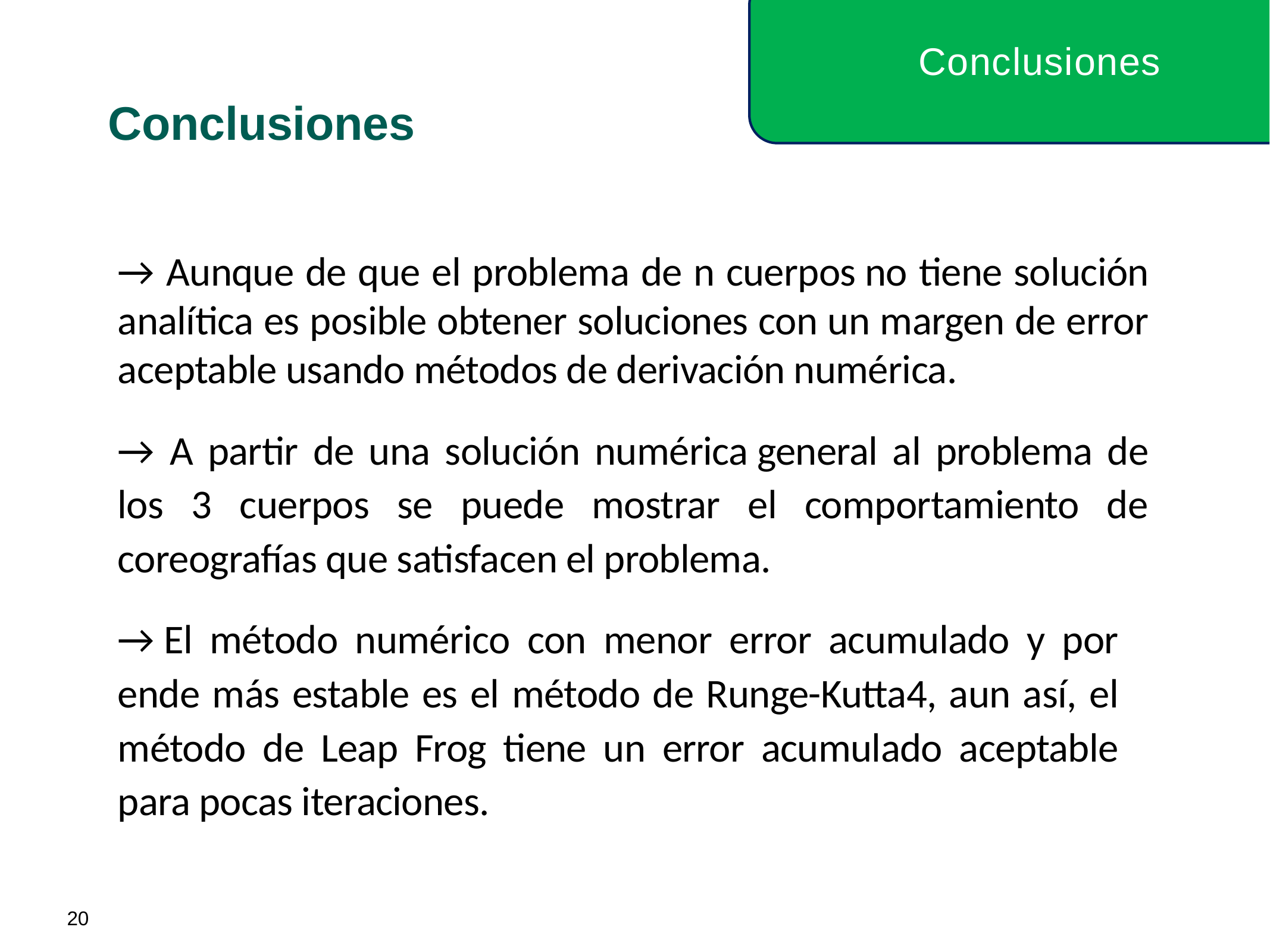

Conclusiones
# Conclusiones
→ Aunque de que el problema de n cuerpos no tiene solución analítica es posible obtener soluciones con un margen de error aceptable usando métodos de derivación numérica.
→ A partir de una solución numérica general al problema de los 3 cuerpos se puede mostrar el comportamiento de coreografías que satisfacen el problema.
→ El método numérico con menor error acumulado y por ende más estable es el método de Runge-Kutta4, aun así, el método de Leap Frog tiene un error acumulado aceptable para pocas iteraciones.
20